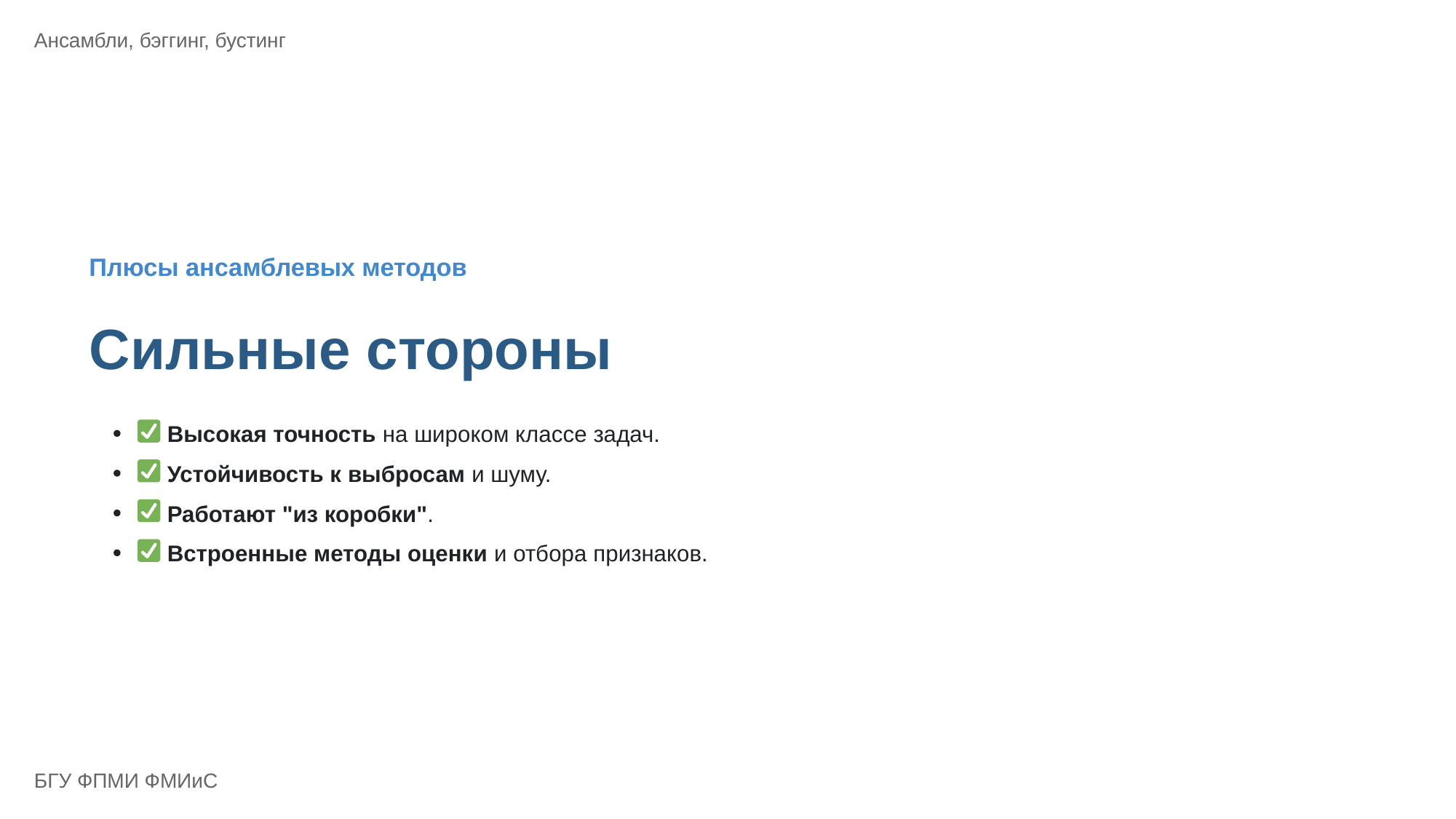

Ансамбли, бэггинг, бустинг
Плюсы ансамблевых методов
Сильные стороны
 Высокая точность на широком классе задач.

 Устойчивость к выбросам и шуму.

 Работают "из коробки".

 Встроенные методы оценки и отбора признаков.

БГУ ФПМИ ФМИиС